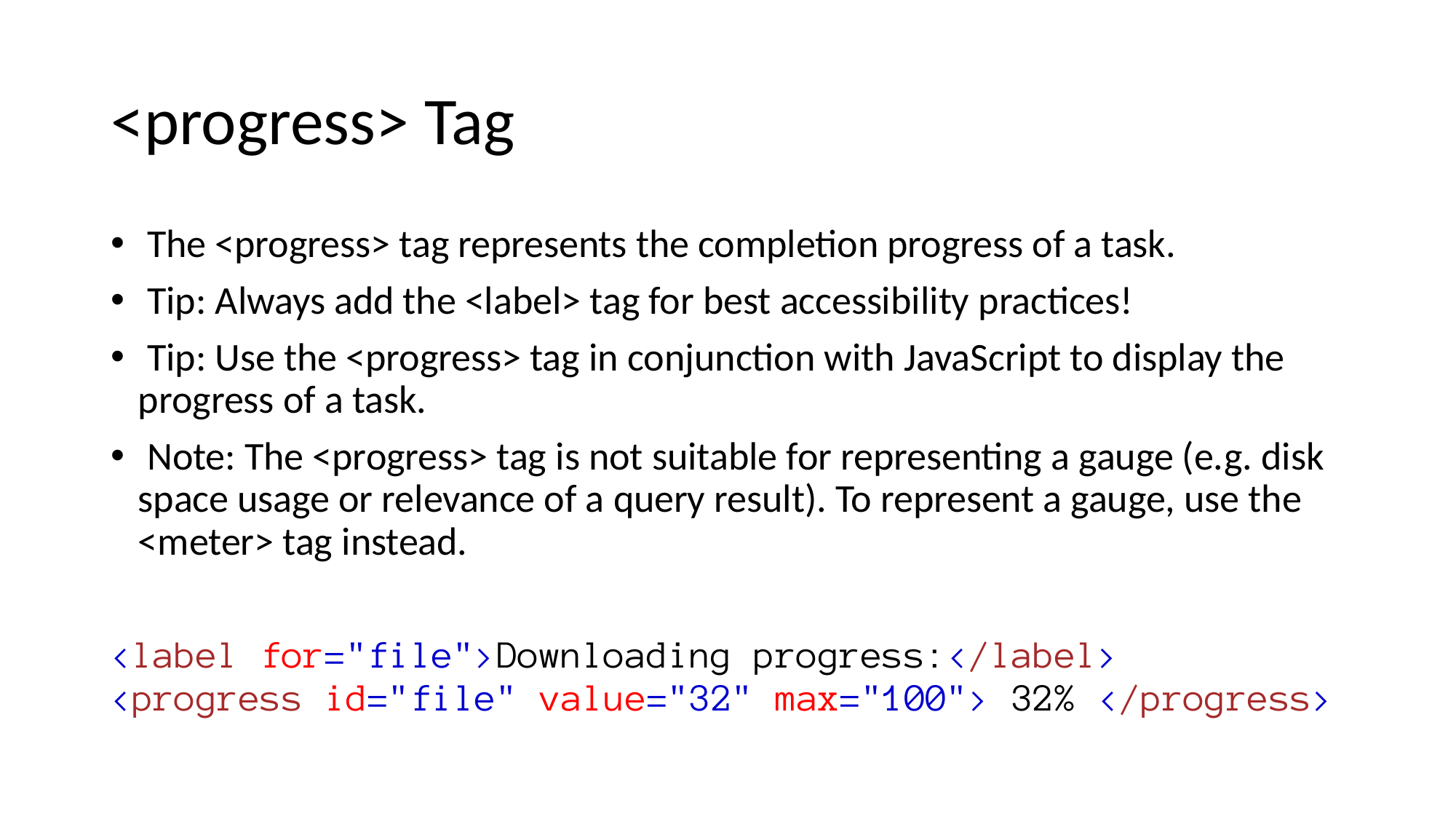

# <progress> Tag
 The <progress> tag represents the completion progress of a task.
 Tip: Always add the <label> tag for best accessibility practices!
 Tip: Use the <progress> tag in conjunction with JavaScript to display the progress of a task.
 Note: The <progress> tag is not suitable for representing a gauge (e.g. disk space usage or relevance of a query result). To represent a gauge, use the <meter> tag instead.

<label for="file">Downloading progress:</label>
<progress id="file" value="32" max="100"> 32% </progress>